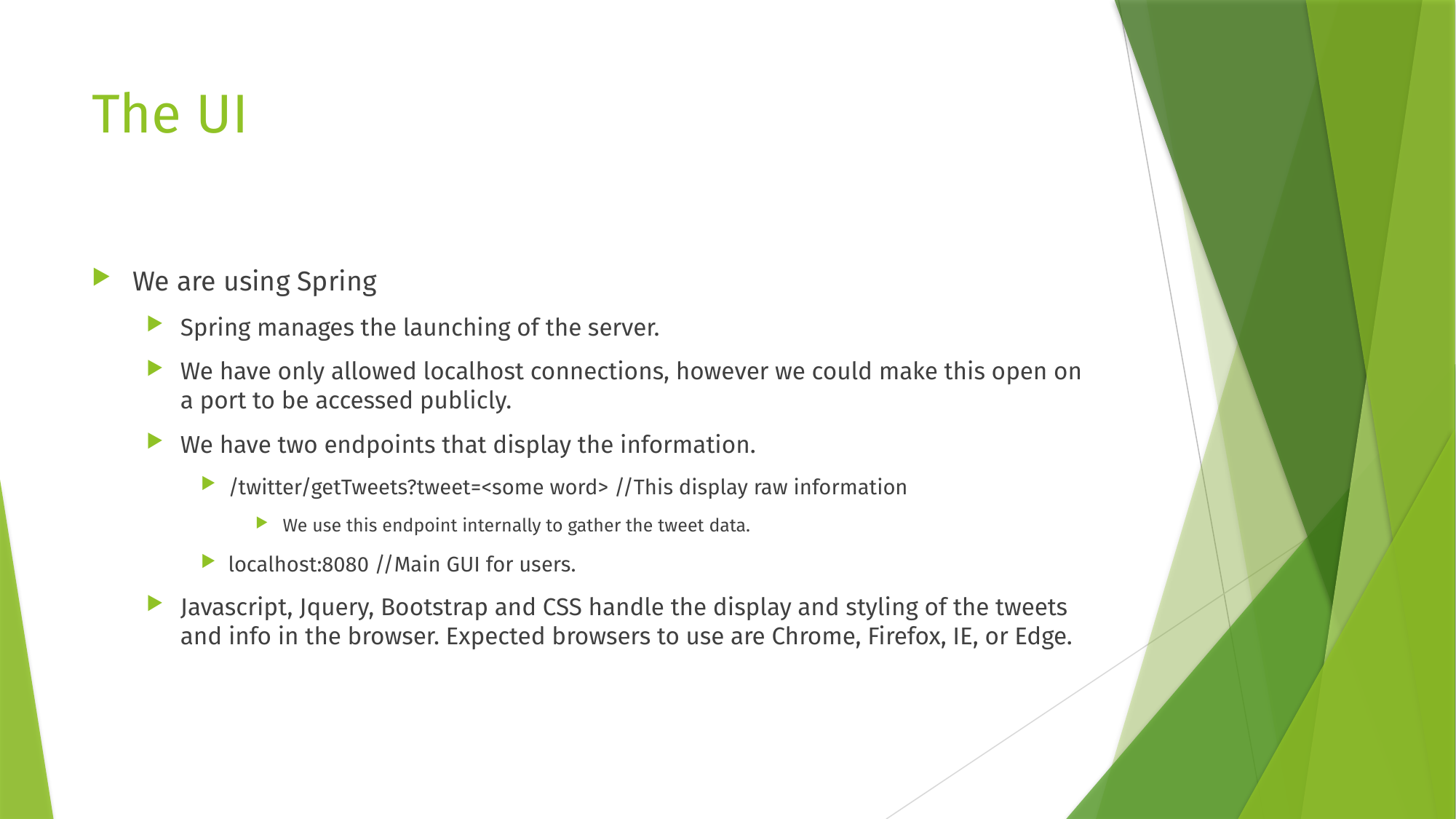

# The UI
We are using Spring
Spring manages the launching of the server.
We have only allowed localhost connections, however we could make this open on a port to be accessed publicly.
We have two endpoints that display the information.
/twitter/getTweets?tweet=<some word> //This display raw information
We use this endpoint internally to gather the tweet data.
localhost:8080 //Main GUI for users.
Javascript, Jquery, Bootstrap and CSS handle the display and styling of the tweets and info in the browser. Expected browsers to use are Chrome, Firefox, IE, or Edge.